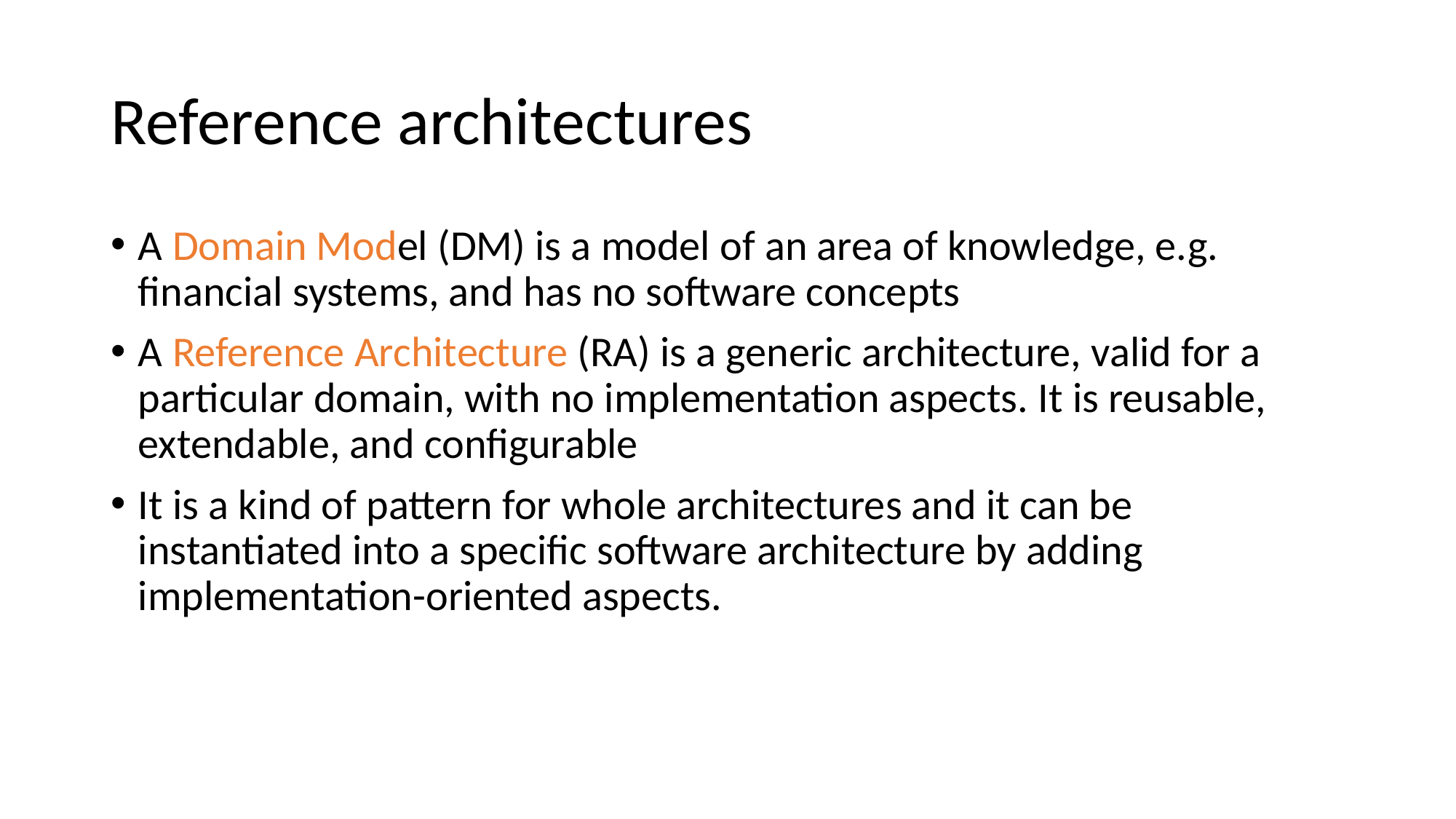

# Reference architectures
A Domain Model (DM) is a model of an area of knowledge, e.g. financial systems, and has no software concepts
A Reference Architecture (RA) is a generic architecture, valid for a particular domain, with no implementation aspects. It is reusable, extendable, and configurable
It is a kind of pattern for whole architectures and it can be instantiated into a specific software architecture by adding implementation-oriented aspects.